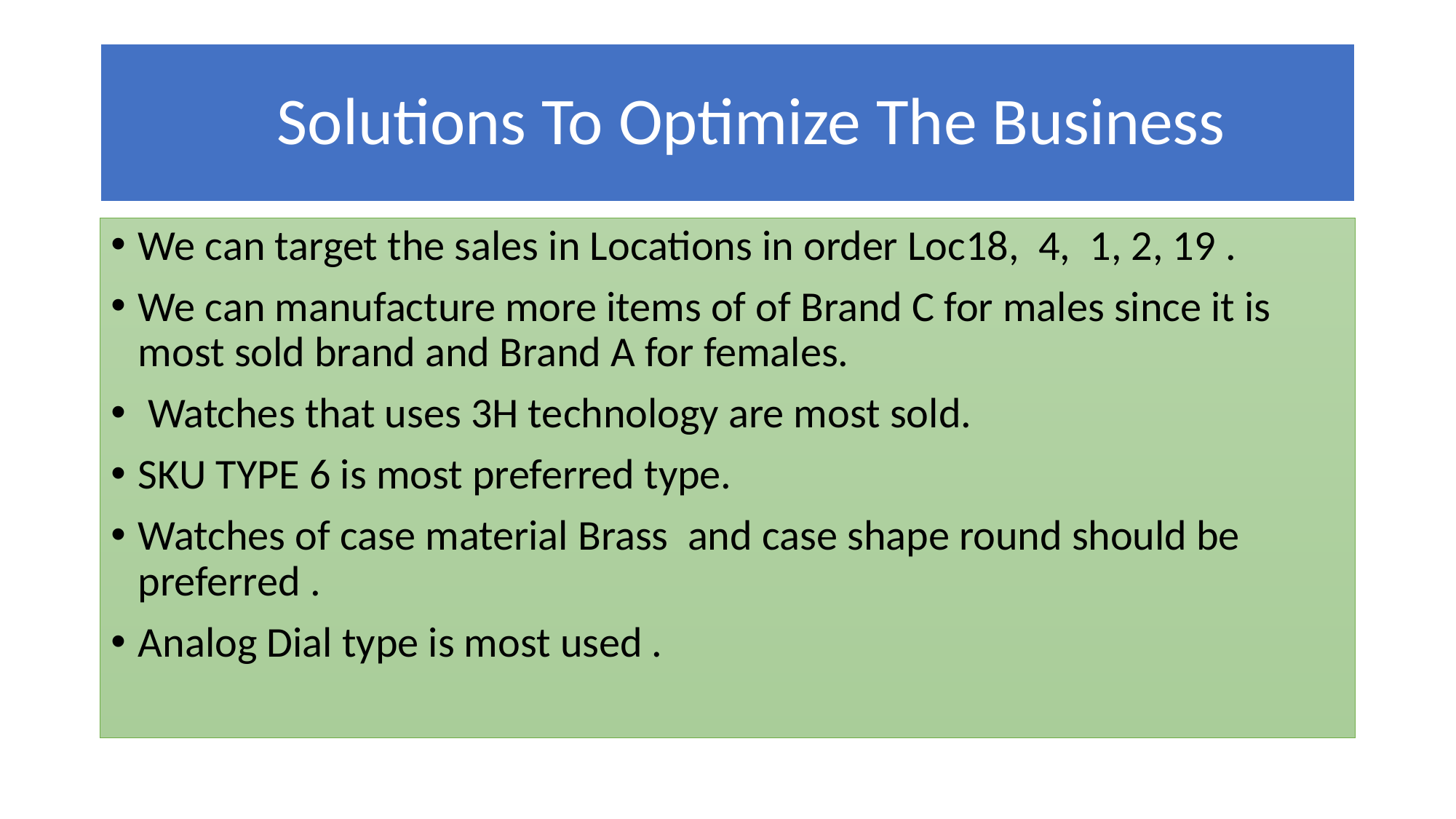

# Solutions To Optimize The Business
We can target the sales in Locations in order Loc18,  4,  1, 2, 19 .
We can manufacture more items of of Brand C for males since it is most sold brand and Brand A for females.
 Watches that uses 3H technology are most sold.
SKU TYPE 6 is most preferred type.
Watches of case material Brass  and case shape round should be preferred .
Analog Dial type is most used .